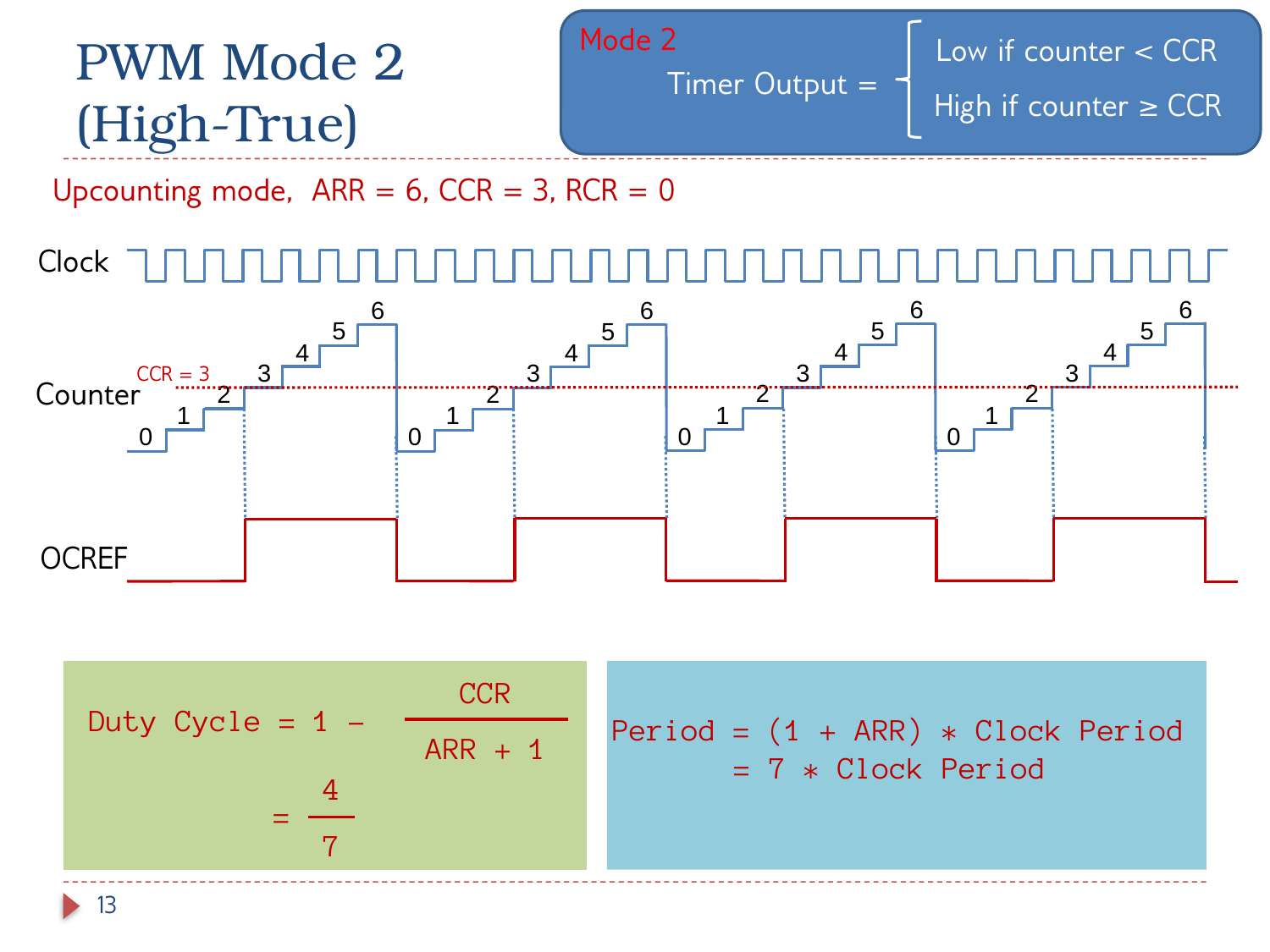

Mode 2
# PWM Mode 2 (High-True)

Low if counter < CCR
Timer Output =
High if counter ≥ CCR
Upcounting mode,  ARR = 6, CCR = 3, RCR = 0
Clock
6
5
4
3
2
1
0
6
5
4
3
2
1
0
6
5
4
3
2
1
0
6
5
4
3
2
1
0
CCR = 3
Counter

OCREF

Period = (1 + ARR) * Clock Period
       = 7 * Clock Period

CCR
Duty Cycle = 1 -
ARR + 1
4
=
7
13